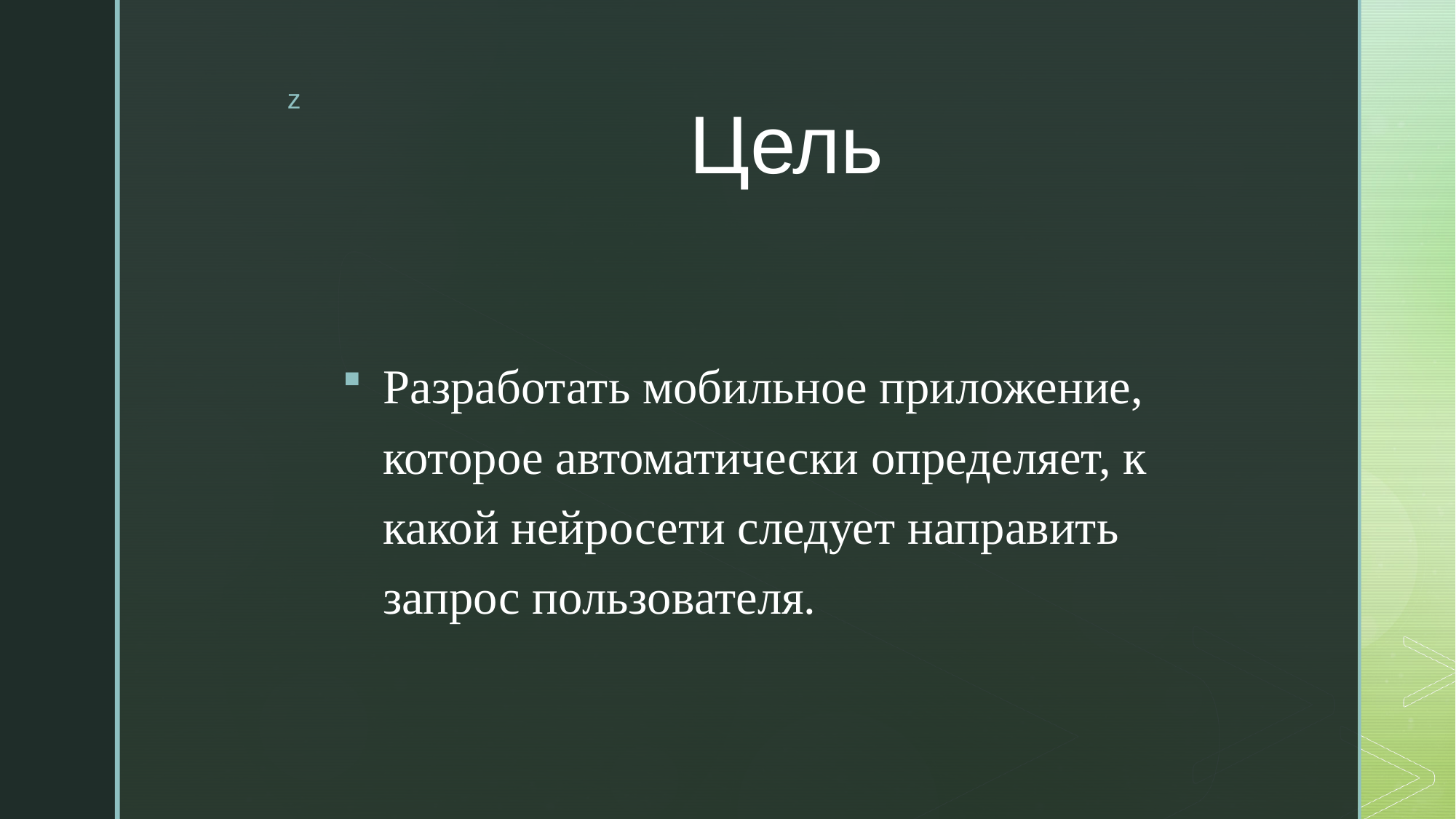

# Цель
Разработать мобильное приложение, которое автоматически определяет, к какой нейросети следует направить запрос пользователя.